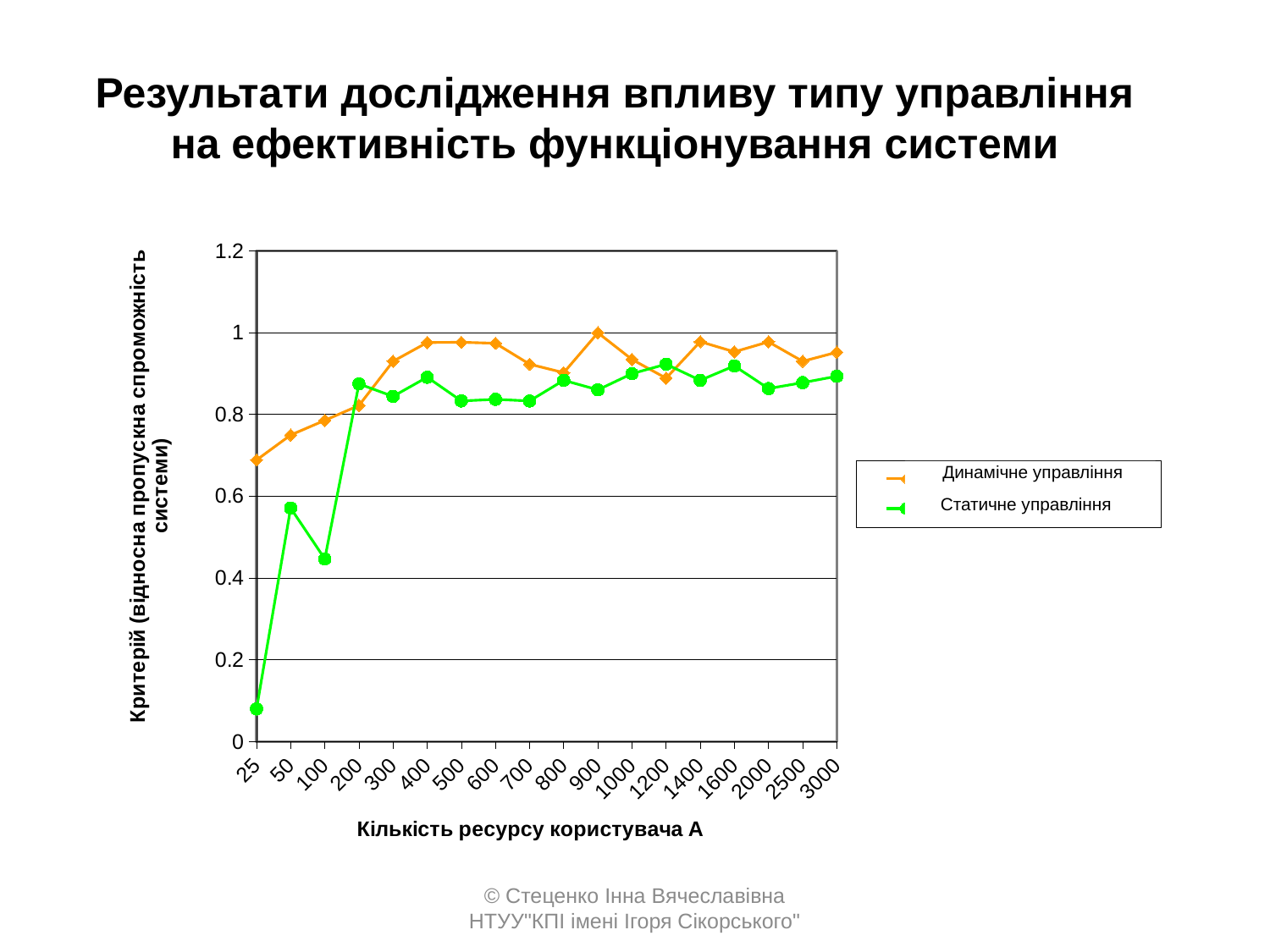

# Результати дослідження впливу типу управління на ефективність функціонування системи

### Chart

| Category |  |  |
|---|---|---|
| 25 | 0.6888888888888889 | 0.08 |
| 50 | 0.75 | 0.5714285714285714 |
| 100 | 0.7857142857142857 | 0.44680851063829785 |
| 200 | 0.8222222222222222 | 0.875 |
| 300 | 0.9302325581395349 | 0.8444444444444444 |
| 400 | 0.9761904761904762 | 0.8913043478260869 |
| 500 | 0.9767441860465116 | 0.8333333333333334 |
| 600 | 0.9743589743589743 | 0.8372093023255814 |
| 700 | 0.9230769230769231 | 0.8333333333333334 |
| 800 | 0.9024390243902439 | 0.8837209302325582 |
| 900 | 1.0 | 0.8604651162790697 |
| 1000 | 0.9347826086956522 | 0.9 |
| 1200 | 0.8888888888888888 | 0.9230769230769231 |
| 1400 | 0.9782608695652174 | 0.8837209302325582 |
| 1600 | 0.9534883720930233 | 0.918918918918919 |
| 2000 | 0.9777777777777777 | 0.8636363636363636 |
| 2500 | 0.9302325581395349 | 0.8780487804878049 |
| 3000 | 0.9523809523809523 | 0.8936170212765957 |
Динамічне управління
Статичне управління

© Стеценко Інна Вячеславівна НТУУ"КПІ імені Ігоря Сікорського"